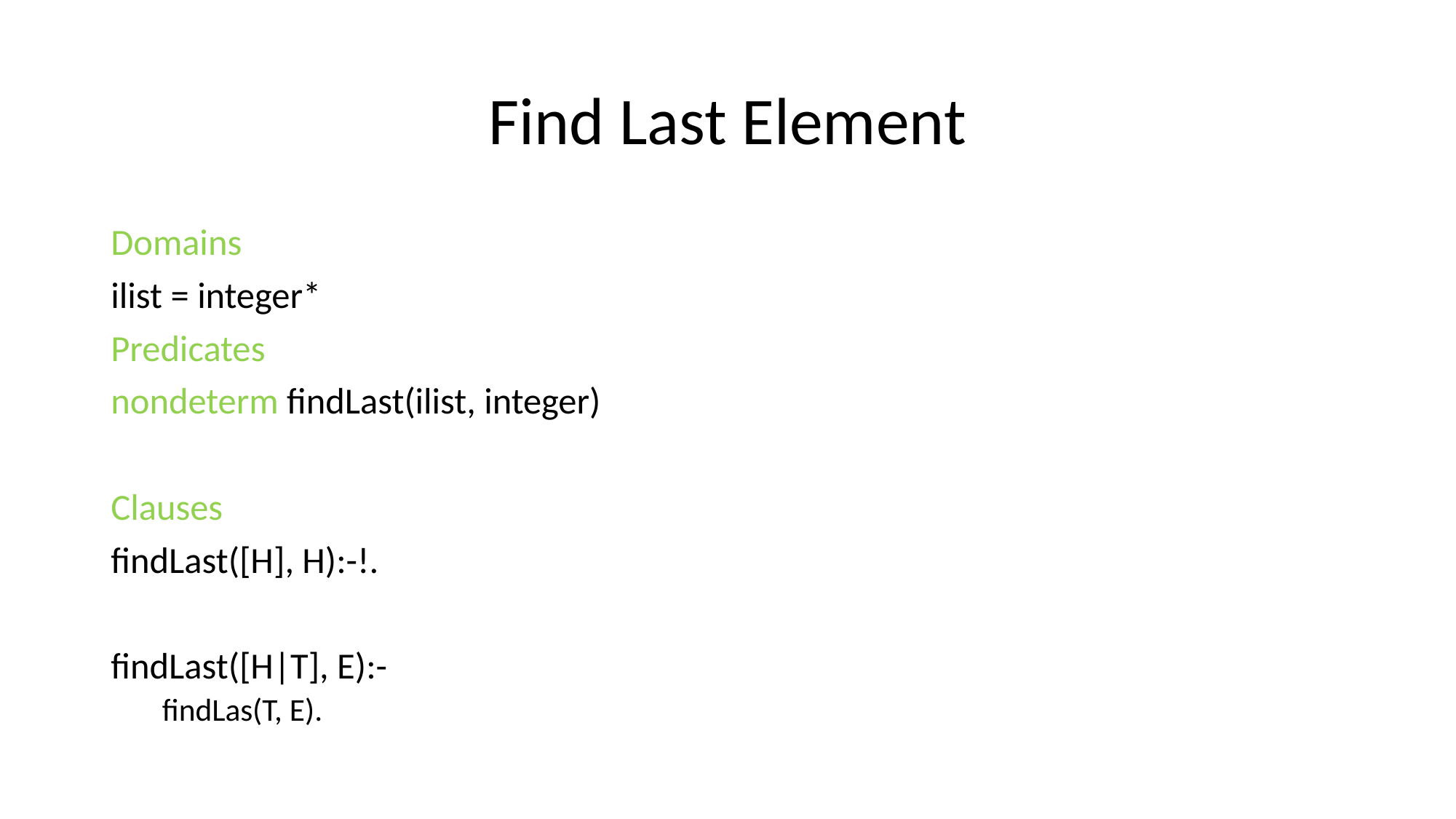

# Find Last Element
Domains
ilist = integer*
Predicates
nondeterm findLast(ilist, integer)

Clauses
findLast([H], H):-!.

findLast([H|T], E):-
findLas(T, E).